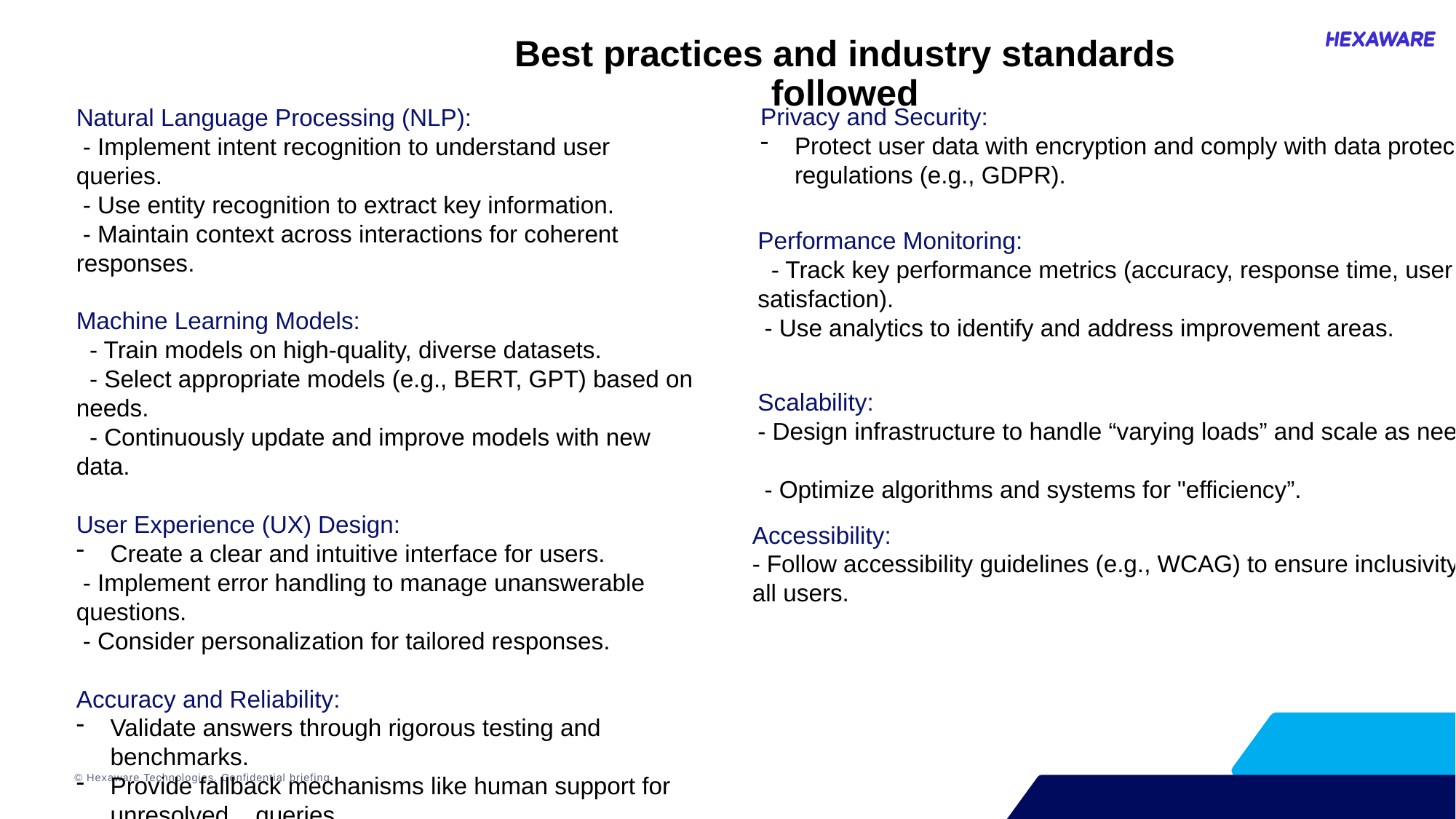

Best practices and industry standards followed
Privacy and Security:
Protect user data with encryption and comply with data protection regulations (e.g., GDPR).
Natural Language Processing (NLP):
 - Implement intent recognition to understand user queries.
 - Use entity recognition to extract key information.
 - Maintain context across interactions for coherent responses.

Machine Learning Models:
  - Train models on high-quality, diverse datasets.
  - Select appropriate models (e.g., BERT, GPT) based on needs.
  - Continuously update and improve models with new data.

User Experience (UX) Design:
Create a clear and intuitive interface for users.
 - Implement error handling to manage unanswerable questions.
 - Consider personalization for tailored responses.

Accuracy and Reliability:
Validate answers through rigorous testing and benchmarks.
Provide fallback mechanisms like human support for unresolved    queries.
Performance Monitoring:
  - Track key performance metrics (accuracy, response time, user satisfaction).
 - Use analytics to identify and address improvement areas.
Scalability:
- Design infrastructure to handle “varying loads” and scale as needed.
 - Optimize algorithms and systems for "efficiency”.
Accessibility:
- Follow accessibility guidelines (e.g., WCAG) to ensure inclusivity for all users.